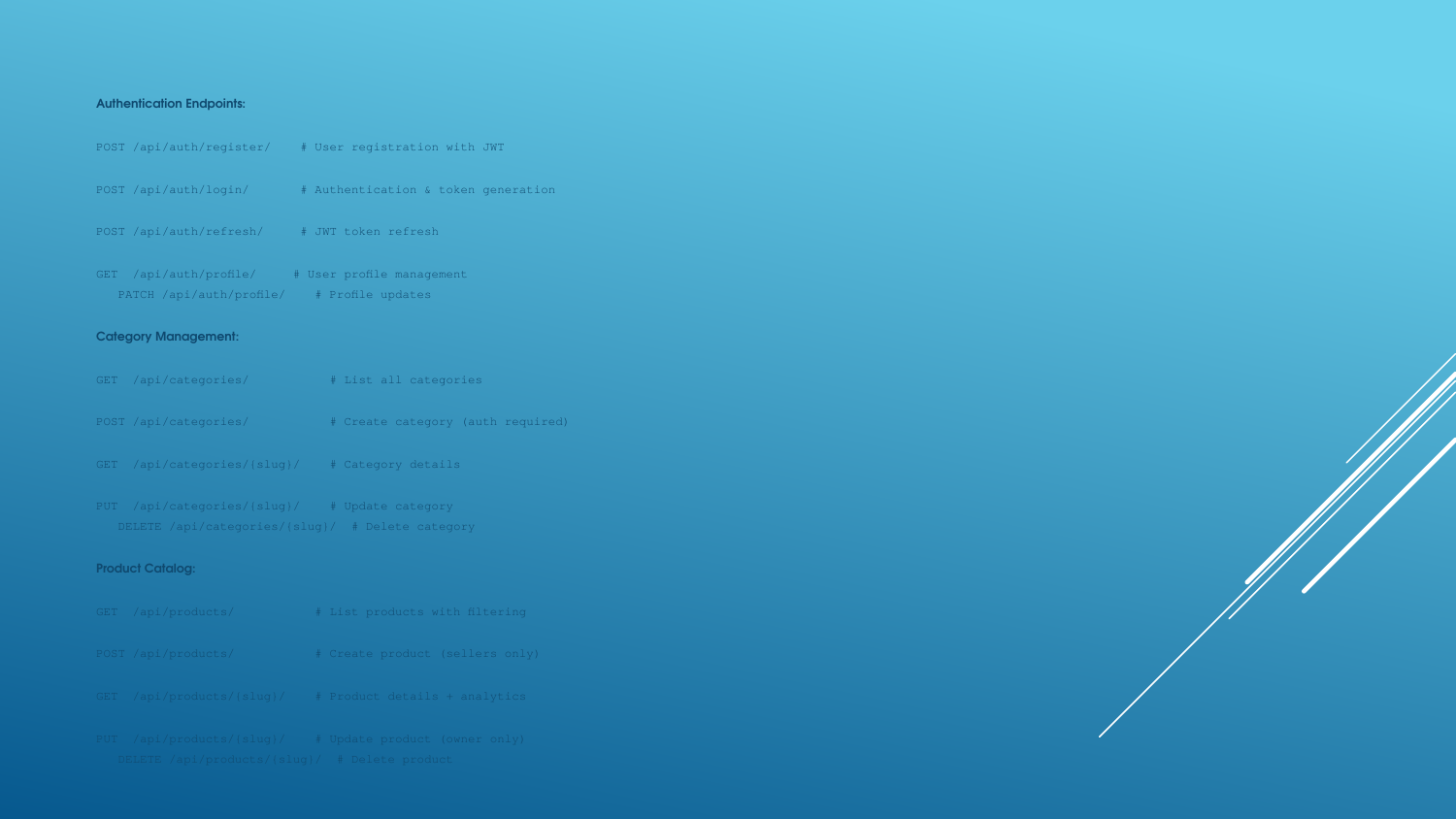

Authentication Endpoints:
POST /api/auth/register/    # User registration with JWT
POST /api/auth/login/       # Authentication & token generation
POST /api/auth/refresh/     # JWT token refresh
GET  /api/auth/profile/     # User profile management
PATCH /api/auth/profile/    # Profile updates
Category Management:
GET  /api/categories/           # List all categories
POST /api/categories/           # Create category (auth required)
GET  /api/categories/{slug}/    # Category details
PUT  /api/categories/{slug}/    # Update category
DELETE /api/categories/{slug}/  # Delete category
Product Catalog:
GET  /api/products/           # List products with filtering
POST /api/products/           # Create product (sellers only)
GET  /api/products/{slug}/    # Product details + analytics
PUT  /api/products/{slug}/    # Update product (owner only)
DELETE /api/products/{slug}/  # Delete product